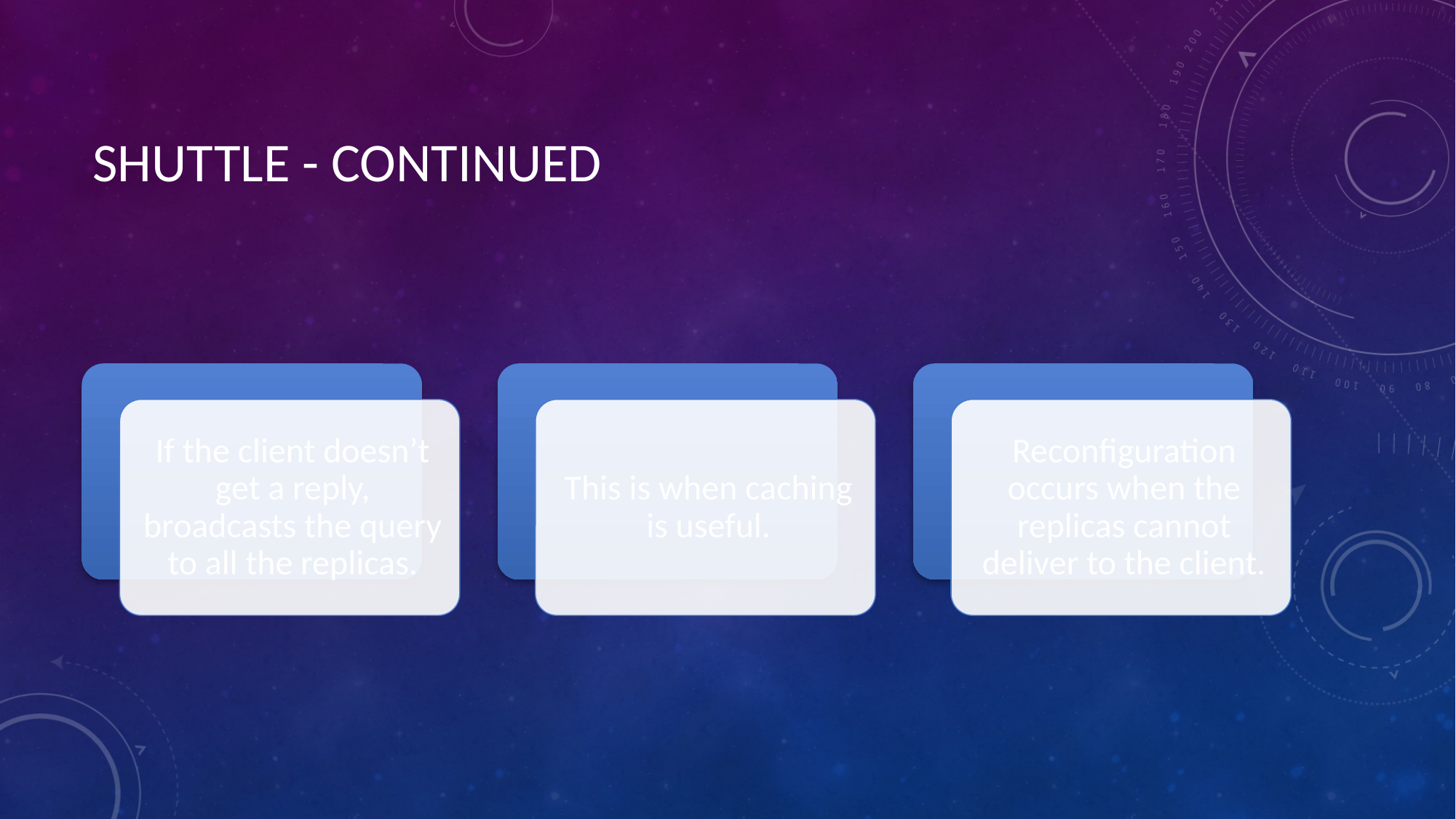

# Shuttle - continued
If the client doesn’t get a reply, broadcasts the query to all the replicas.
This is when caching is useful.
Reconfiguration occurs when the replicas cannot deliver to the client.